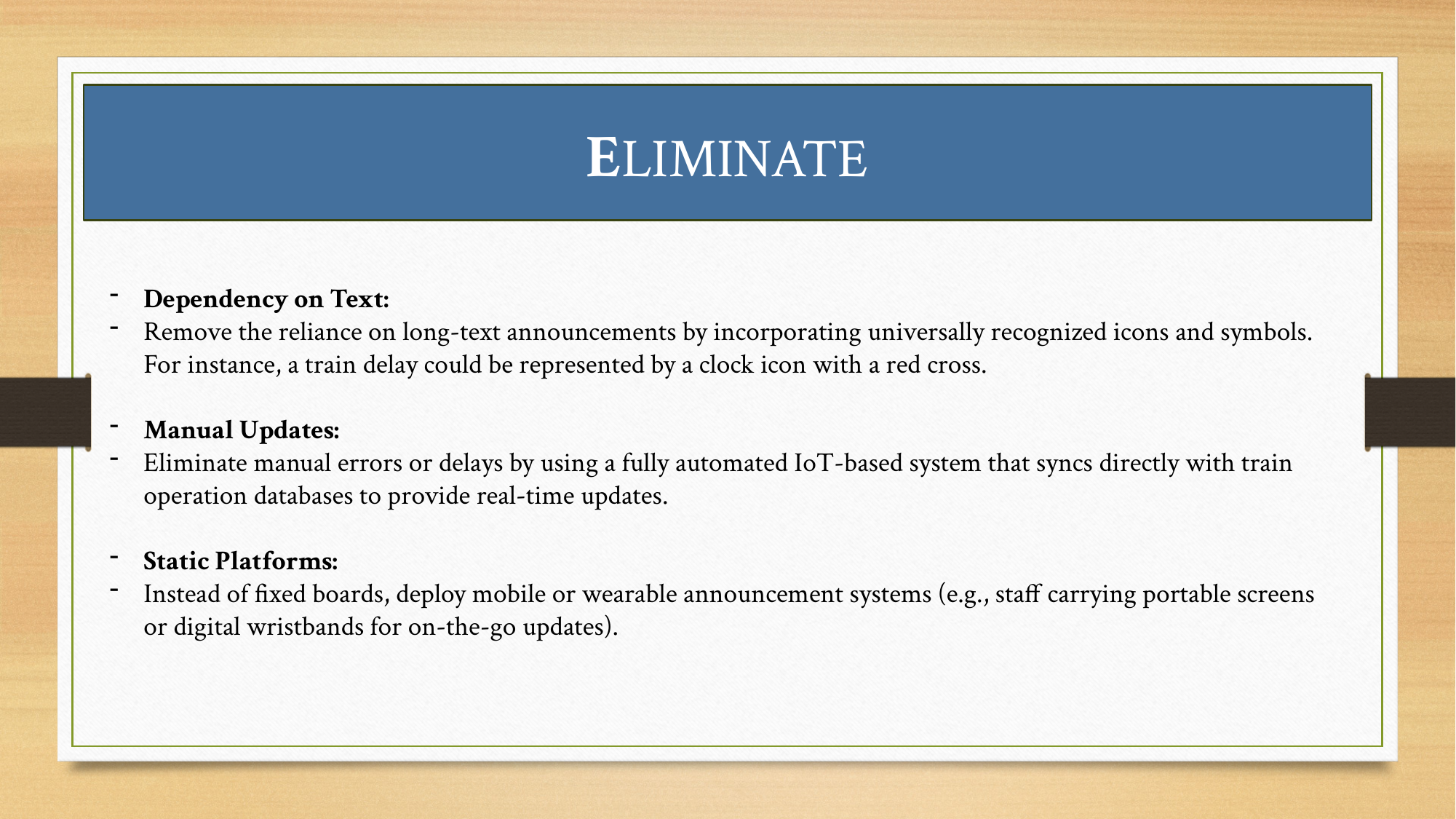

ELIMINATE
Dependency on Text:
Remove the reliance on long-text announcements by incorporating universally recognized icons and symbols. For instance, a train delay could be represented by a clock icon with a red cross.

Manual Updates:
Eliminate manual errors or delays by using a fully automated IoT-based system that syncs directly with train operation databases to provide real-time updates.

Static Platforms:
Instead of fixed boards, deploy mobile or wearable announcement systems (e.g., staff carrying portable screens or digital wristbands for on-the-go updates).